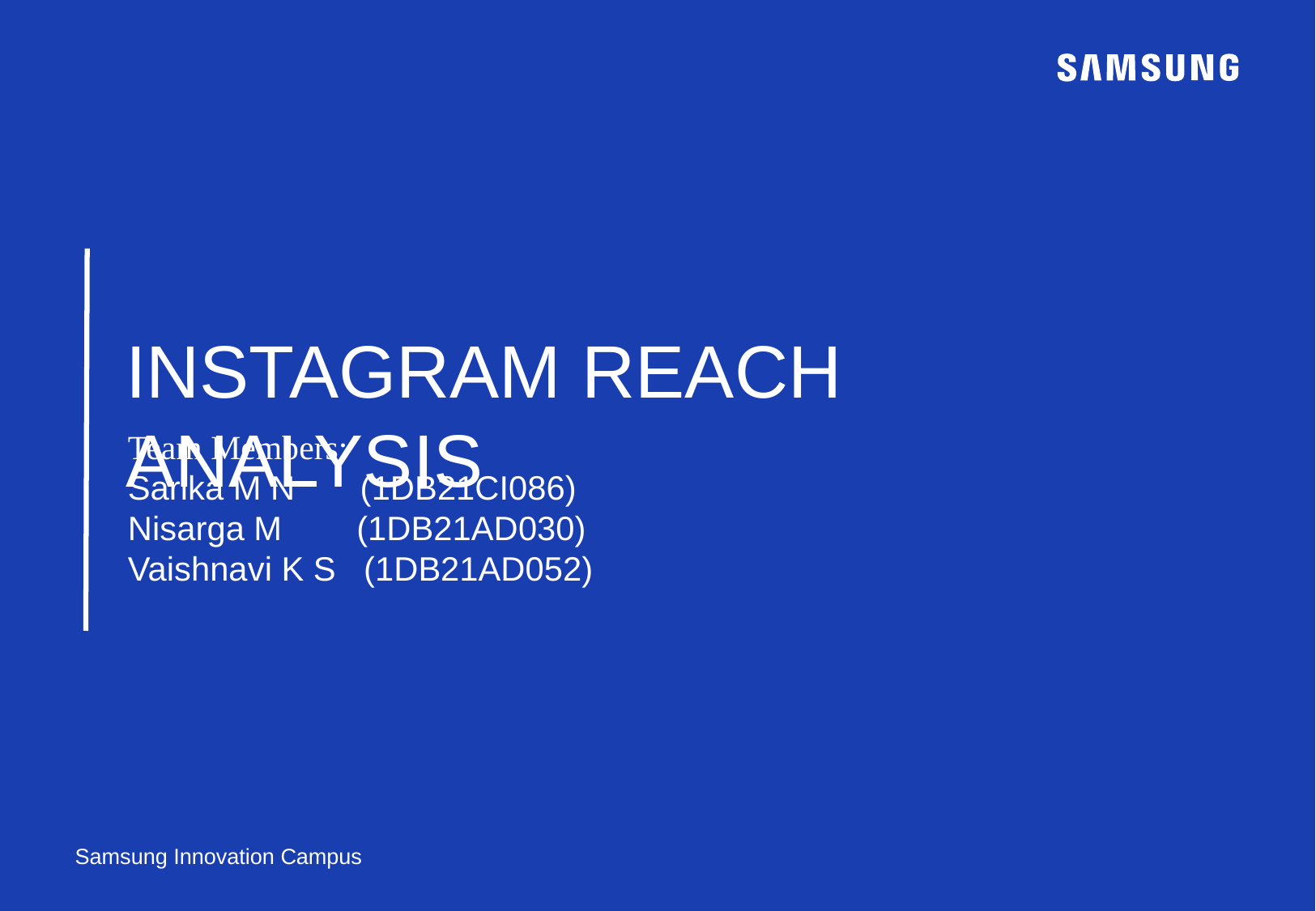

INSTAGRAM REACH ANALYSIS

Team Members:
Sarika M N       (1DB21CI086)
Nisarga M        (1DB21AD030)
Vaishnavi K S   (1DB21AD052)